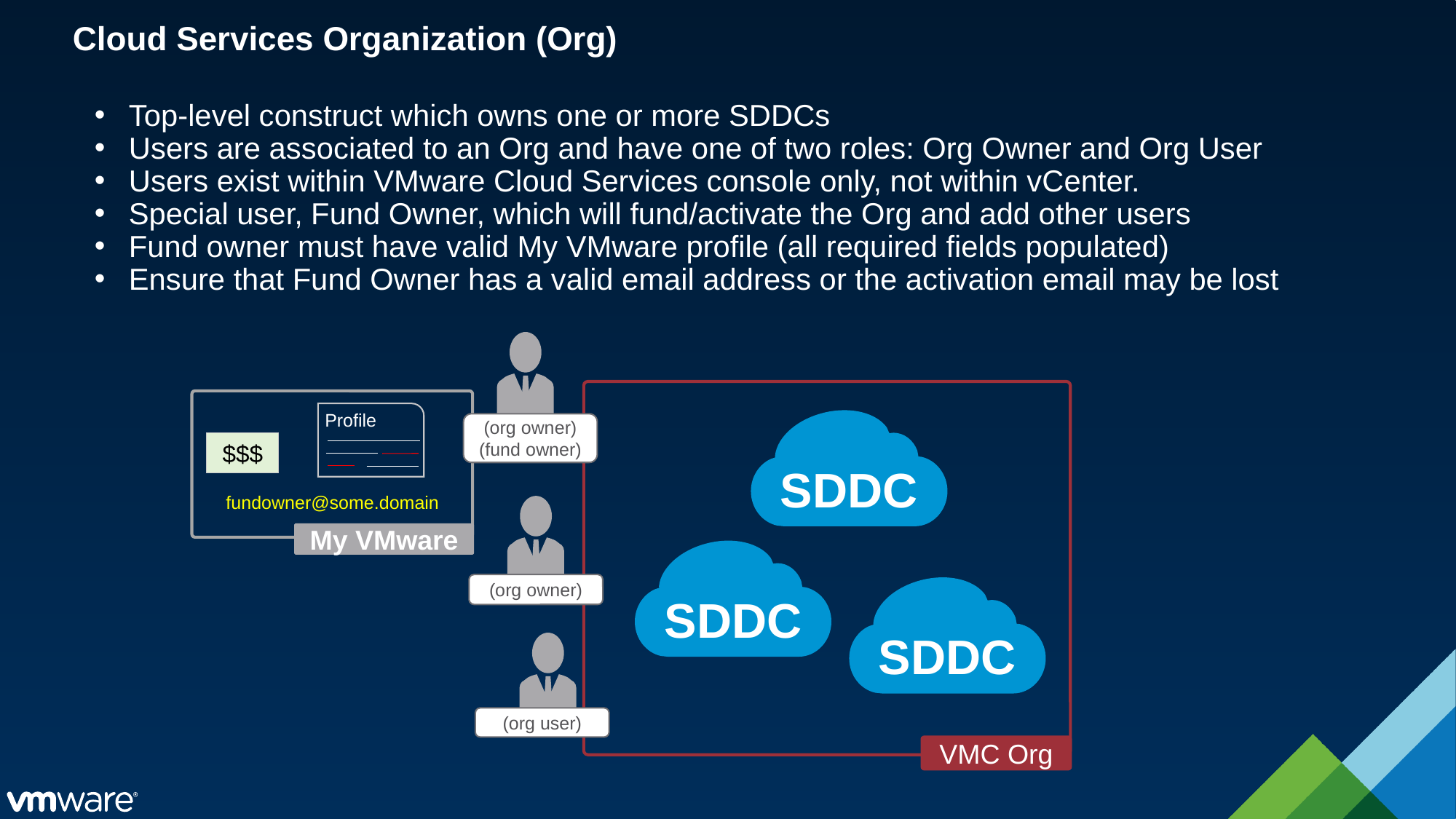

# Cloud Services Organization (Org)
Top-level construct which owns one or more SDDCs
Users are associated to an Org and have one of two roles: Org Owner and Org User
Users exist within VMware Cloud Services console only, not within vCenter.
Special user, Fund Owner, which will fund/activate the Org and add other users
Fund owner must have valid My VMware profile (all required fields populated)
Ensure that Fund Owner has a valid email address or the activation email may be lost

(org owner)
(fund owner)

SDDC

SDDC

SDDC
VMC Org

Profile

$$$
My VMware
fundowner@some.domain

(org owner)

(org user)